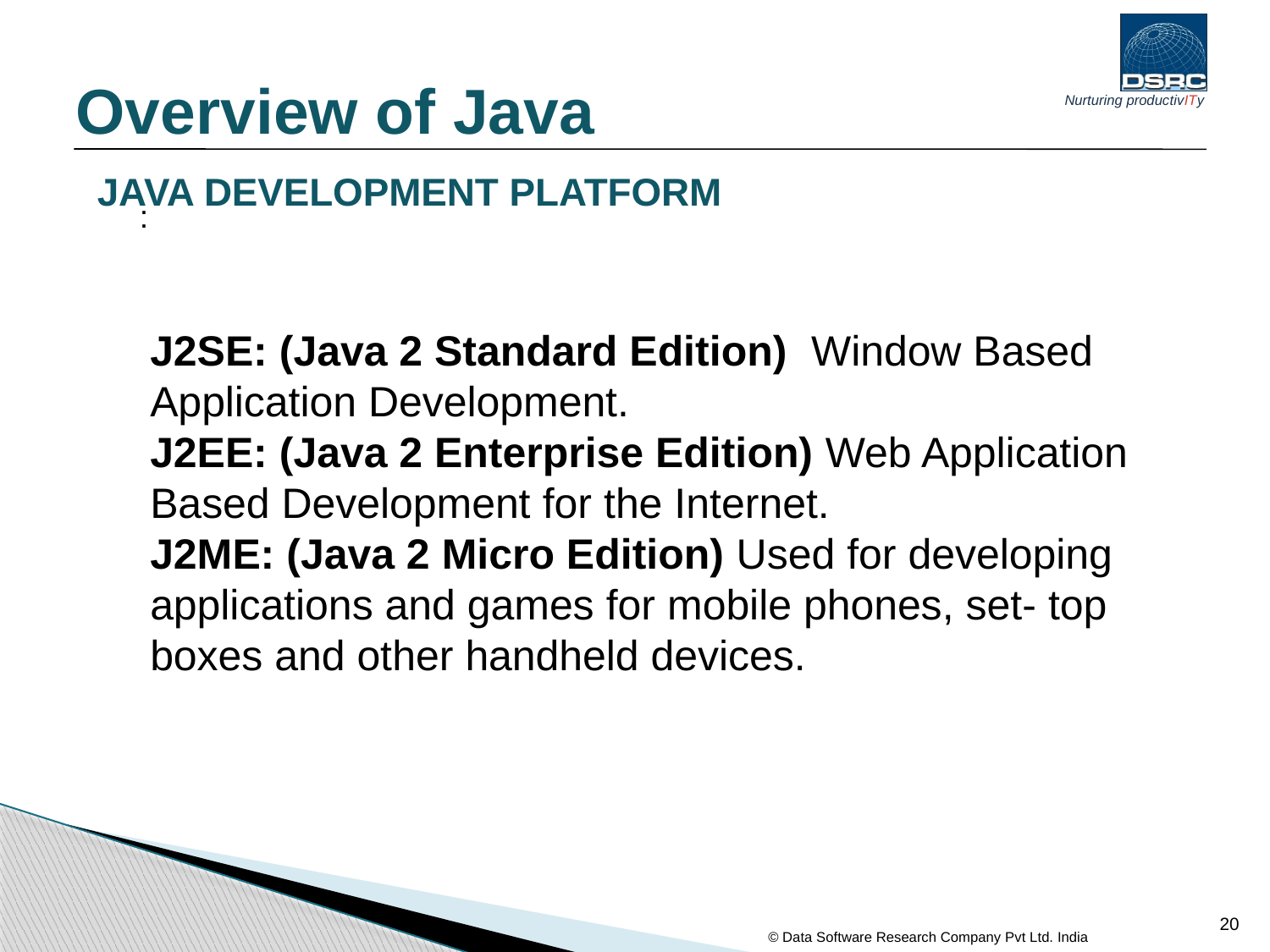

Overview of Java
# JAVA DEVELOPMENT PLATFORM
:
J2SE: (Java 2 Standard Edition)  Window Based Application Development.
J2EE: (Java 2 Enterprise Edition) Web Application Based Development for the Internet.
J2ME: (Java 2 Micro Edition) Used for developing applications and games for mobile phones, set- top boxes and other handheld devices.

20